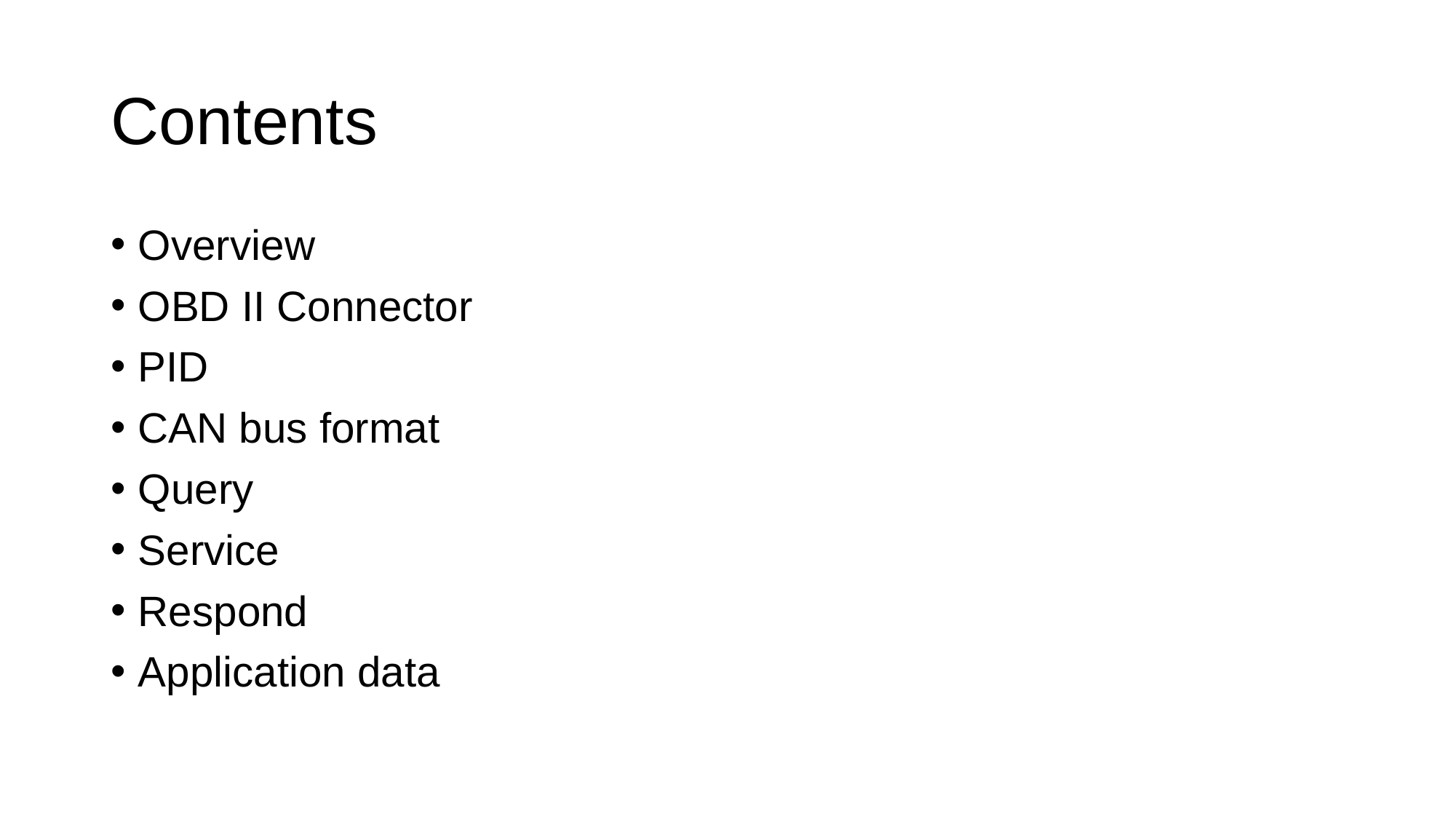

# Contents
Overview
OBD II Connector
PID
CAN bus format
Query
Service
Respond
Application data